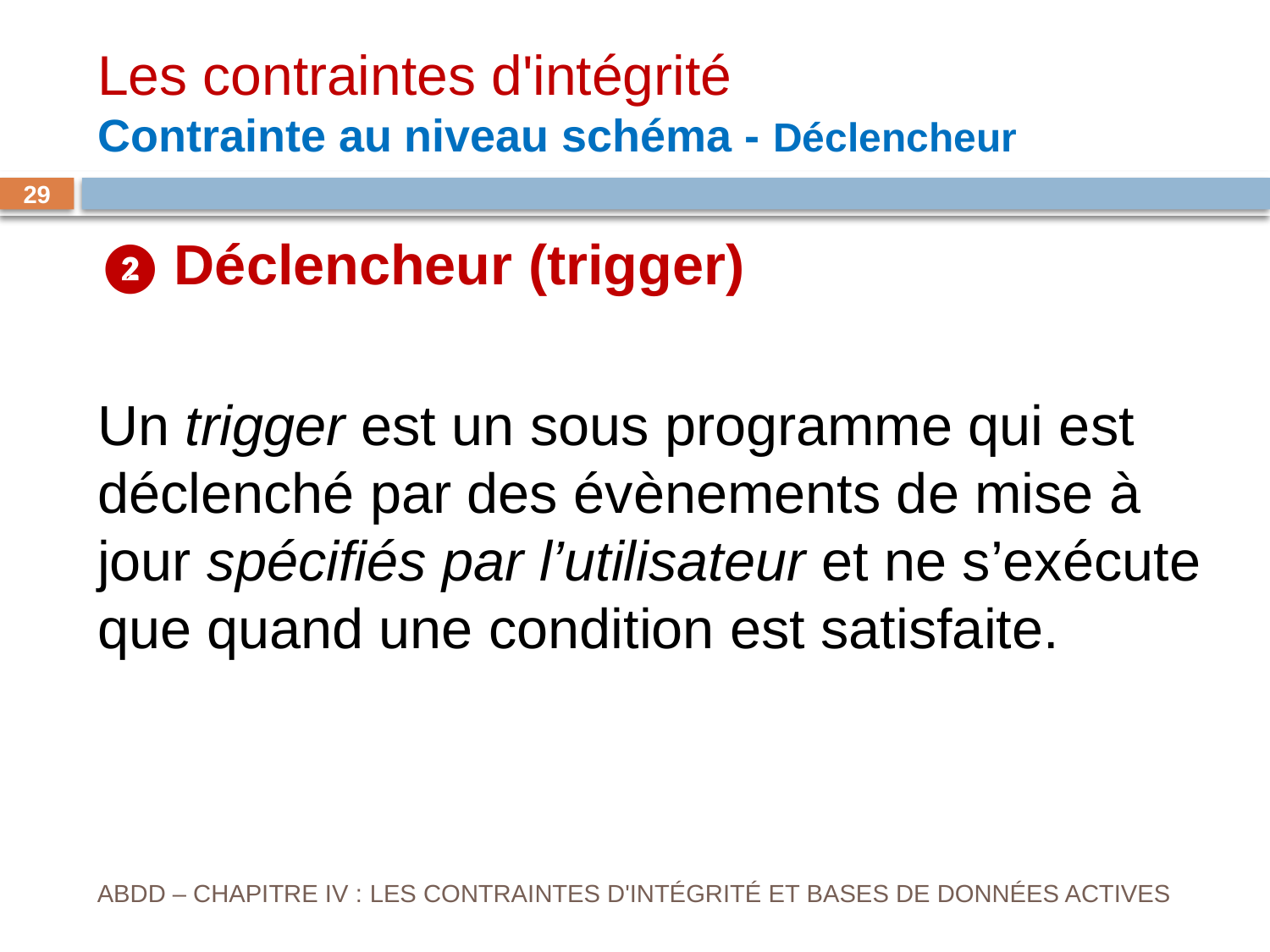

# Les contraintes d'intégrité Contrainte au niveau schéma - Déclencheur
29
❷ Déclencheur (trigger)

Un trigger est un sous programme qui est déclenché par des évènements de mise à jour spécifiés par l’utilisateur et ne s’exécute que quand une condition est satisfaite.

ABDD – CHAPITRE IV : LES CONTRAINTES D'INTÉGRITÉ ET BASES DE DONNÉES ACTIVES